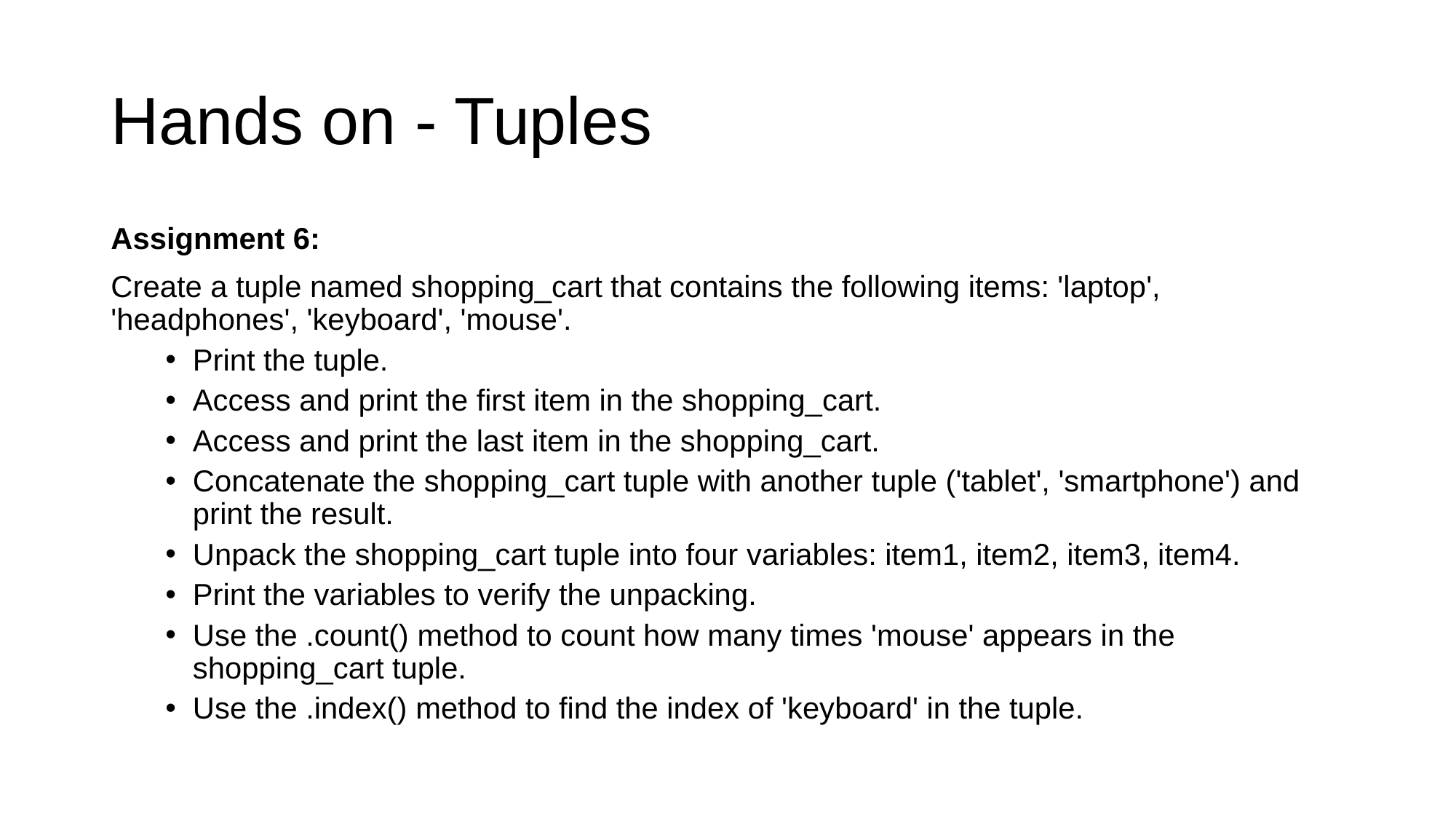

# Hands on - Tuples
Assignment 6:
Create a tuple named shopping_cart that contains the following items: 'laptop', 'headphones', 'keyboard', 'mouse'.
Print the tuple.
Access and print the first item in the shopping_cart.
Access and print the last item in the shopping_cart.
Concatenate the shopping_cart tuple with another tuple ('tablet', 'smartphone') and print the result.
Unpack the shopping_cart tuple into four variables: item1, item2, item3, item4.
Print the variables to verify the unpacking.
Use the .count() method to count how many times 'mouse' appears in the shopping_cart tuple.
Use the .index() method to find the index of 'keyboard' in the tuple.